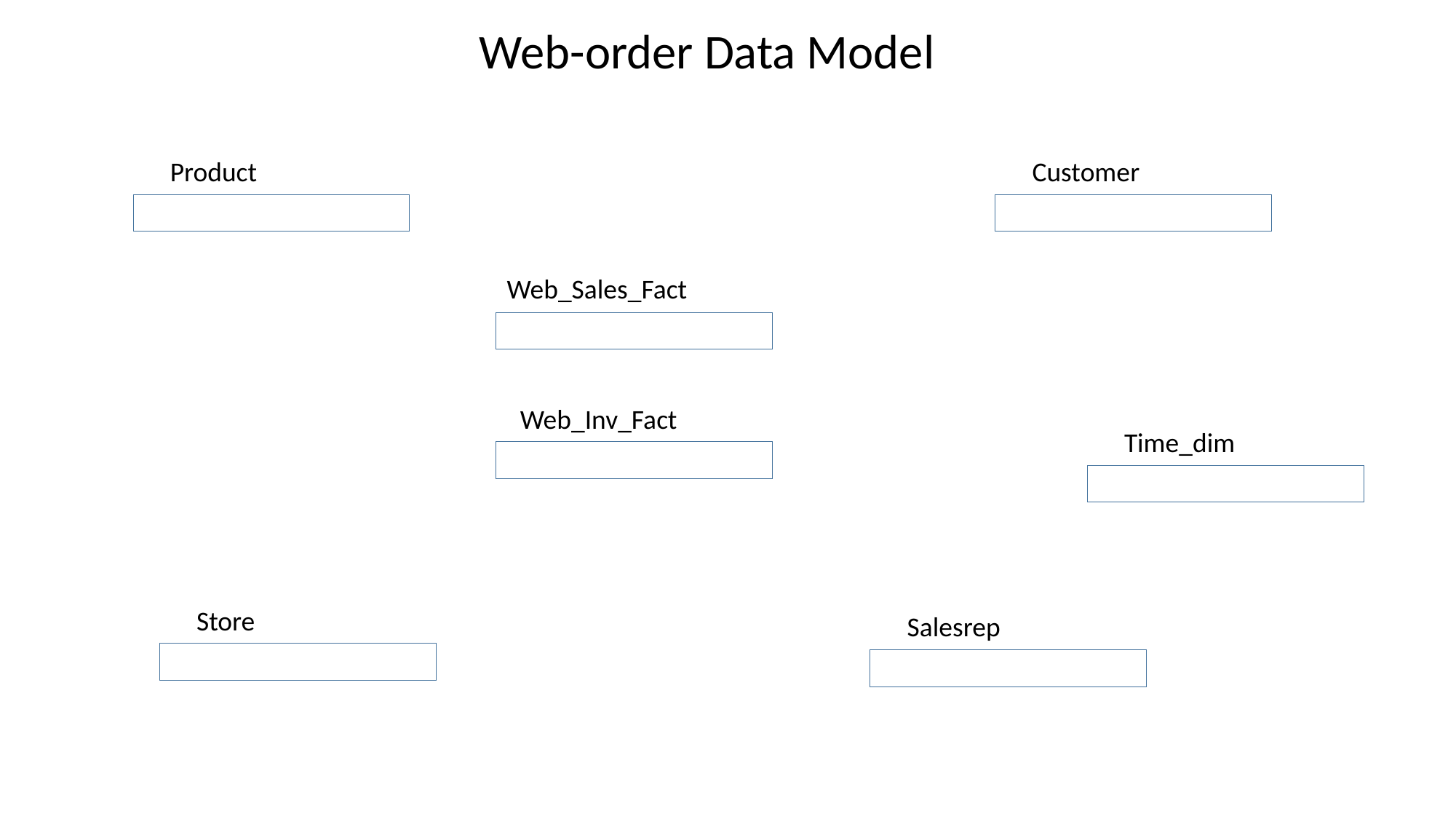

Web-order Data Model
Product
Customer

Web_Sales_Fact

Web_Inv_Fact
Time_dim

Store
Salesrep